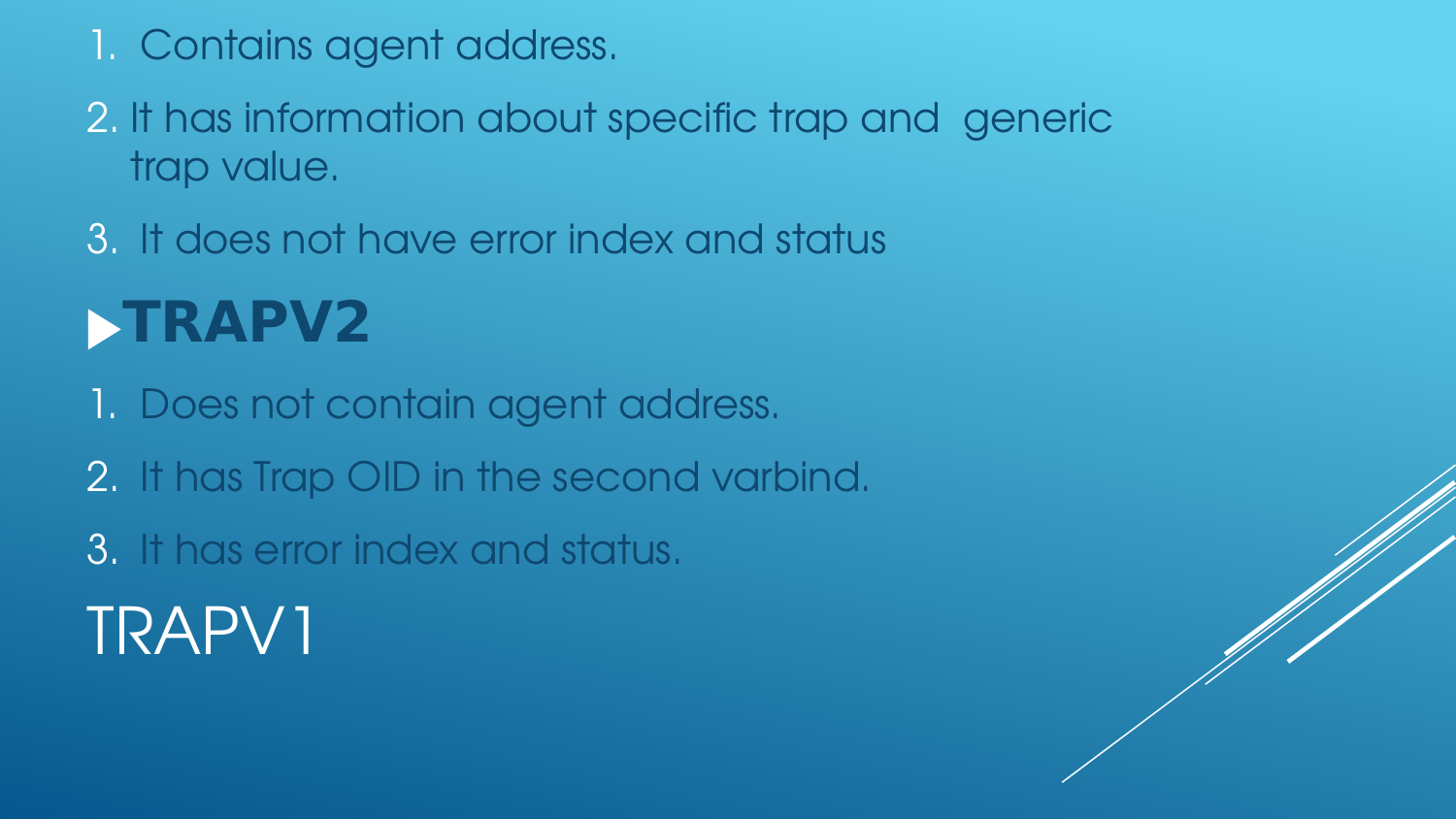

Contains agent address.
It has information about specific trap and  generic trap value.
It does not have error index and status
TRAPV2
Does not contain agent address.
It has Trap OID in the second varbind.
It has error index and status.
# TRAPV1